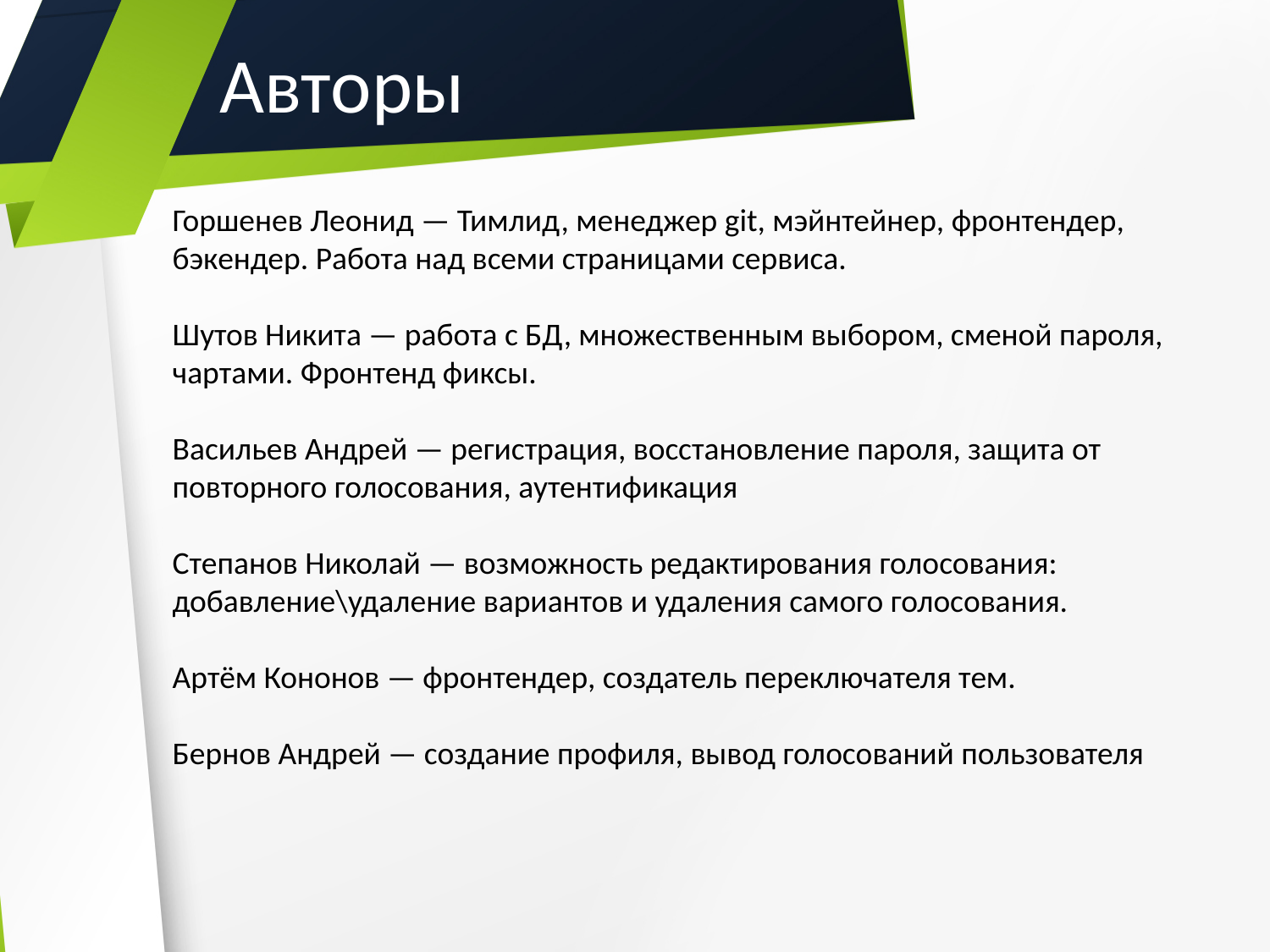

Авторы
Горшенев Леонид — Тимлид, менеджер git, мэйнтейнер, фронтендер, бэкендер. Работа над всеми страницами сервиса.

Шутов Никита — работа с БД, множественным выбором, сменой пароля, чартами. Фронтенд фиксы.

Васильев Андрей — регистрация, восстановление пароля, защита от повторного голосования, аутентификация

Степанов Николай — возможность редактирования голосования: добавление\удаление вариантов и удаления самого голосования.

Артём Кононов — фронтендер, создатель переключателя тем.

Бернов Андрей — создание профиля, вывод голосований пользователя